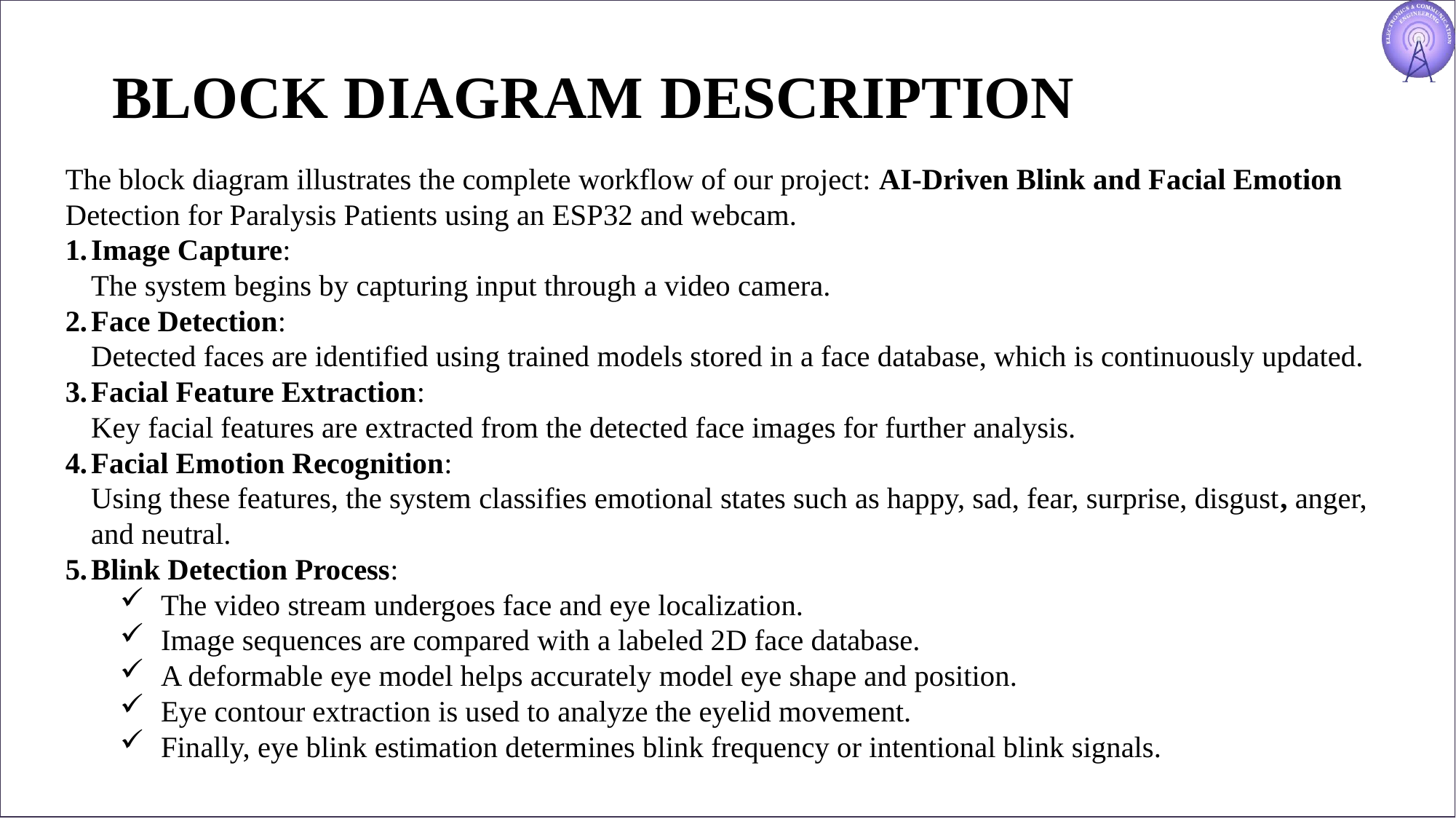

# BLOCK DIAGRAM DESCRIPTION
The block diagram illustrates the complete workflow of our project: AI-Driven Blink and Facial Emotion Detection for Paralysis Patients using an ESP32 and webcam.
Image Capture:
The system begins by capturing input through a video camera.
Face Detection:
Detected faces are identified using trained models stored in a face database, which is continuously updated.
Facial Feature Extraction:
Key facial features are extracted from the detected face images for further analysis.
Facial Emotion Recognition:
Using these features, the system classifies emotional states such as happy, sad, fear, surprise, disgust, anger, and neutral.
Blink Detection Process:
The video stream undergoes face and eye localization.
Image sequences are compared with a labeled 2D face database.
A deformable eye model helps accurately model eye shape and position.
Eye contour extraction is used to analyze the eyelid movement.
Finally, eye blink estimation determines blink frequency or intentional blink signals.